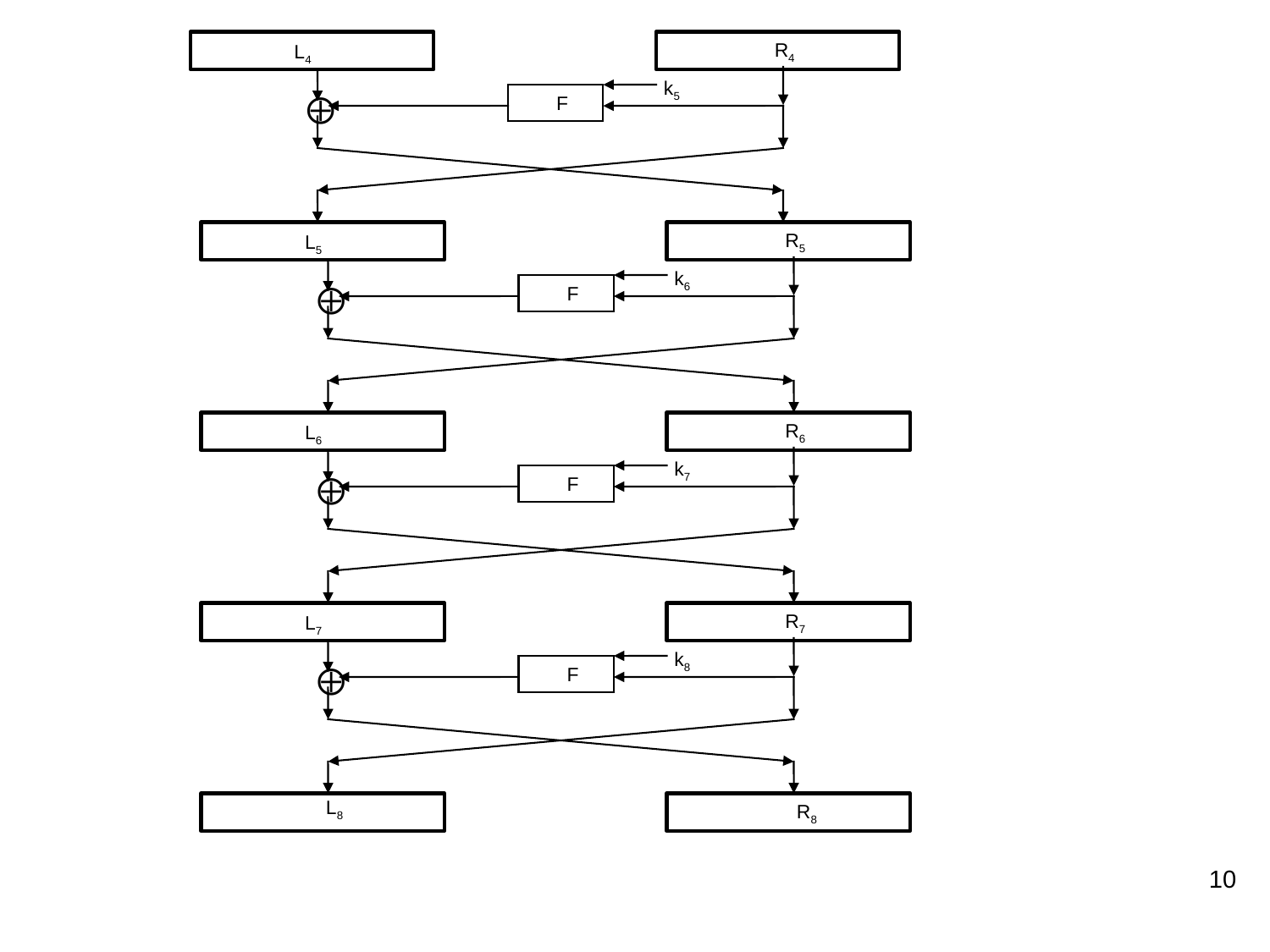

R4
L4

k5
⨁

F

R5
L5

k6
⨁

F

R6
L6

k7
⨁

F

R7
L7

k8
⨁

F

L8

R8
10